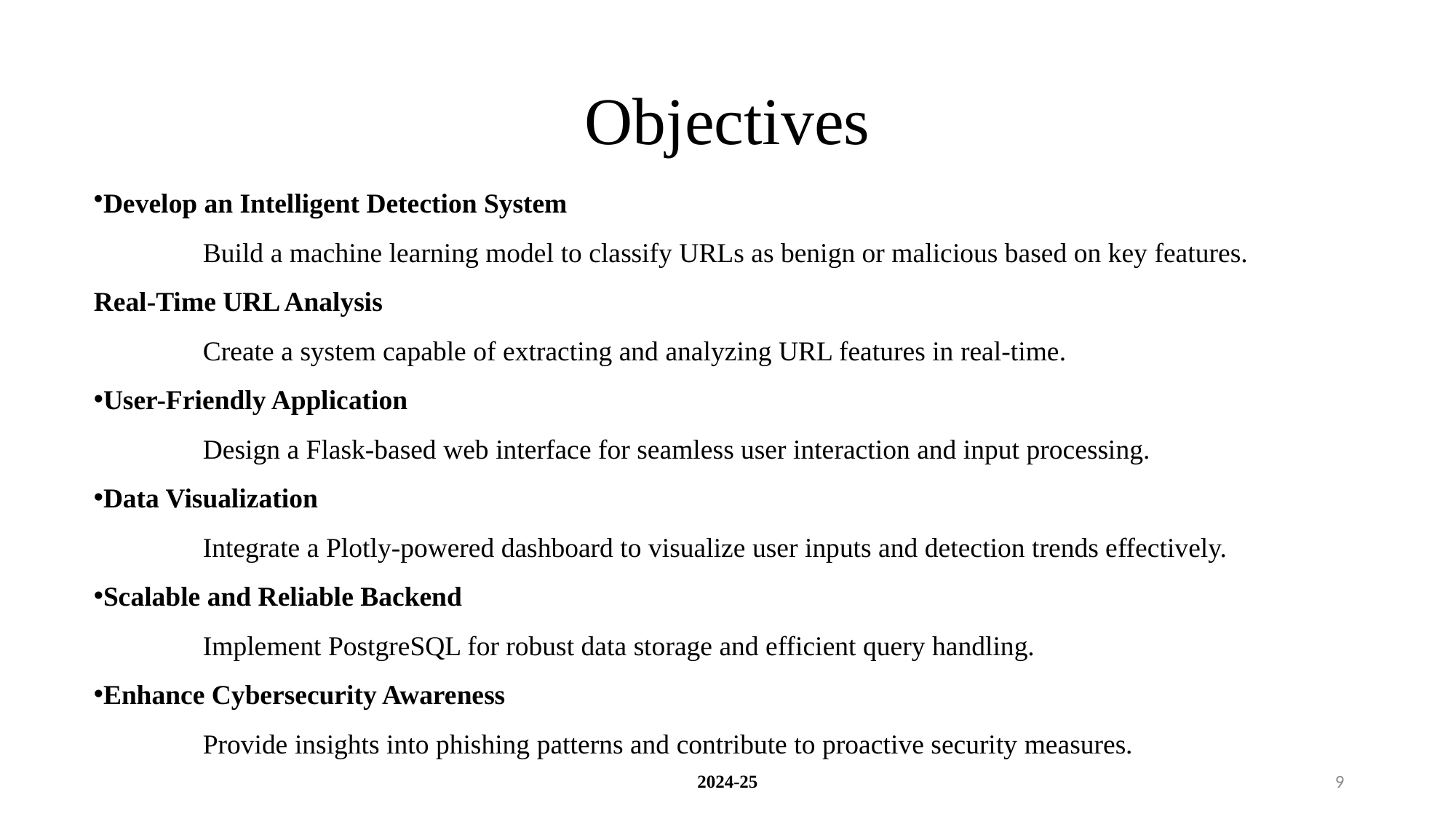

# Objectives
Develop an Intelligent Detection System
	Build a machine learning model to classify URLs as benign or malicious based on key features.
Real-Time URL Analysis
	Create a system capable of extracting and analyzing URL features in real-time.
User-Friendly Application
	Design a Flask-based web interface for seamless user interaction and input processing.
Data Visualization
	Integrate a Plotly-powered dashboard to visualize user inputs and detection trends effectively.
Scalable and Reliable Backend
	Implement PostgreSQL for robust data storage and efficient query handling.
Enhance Cybersecurity Awareness
	Provide insights into phishing patterns and contribute to proactive security measures.

2024-25
9